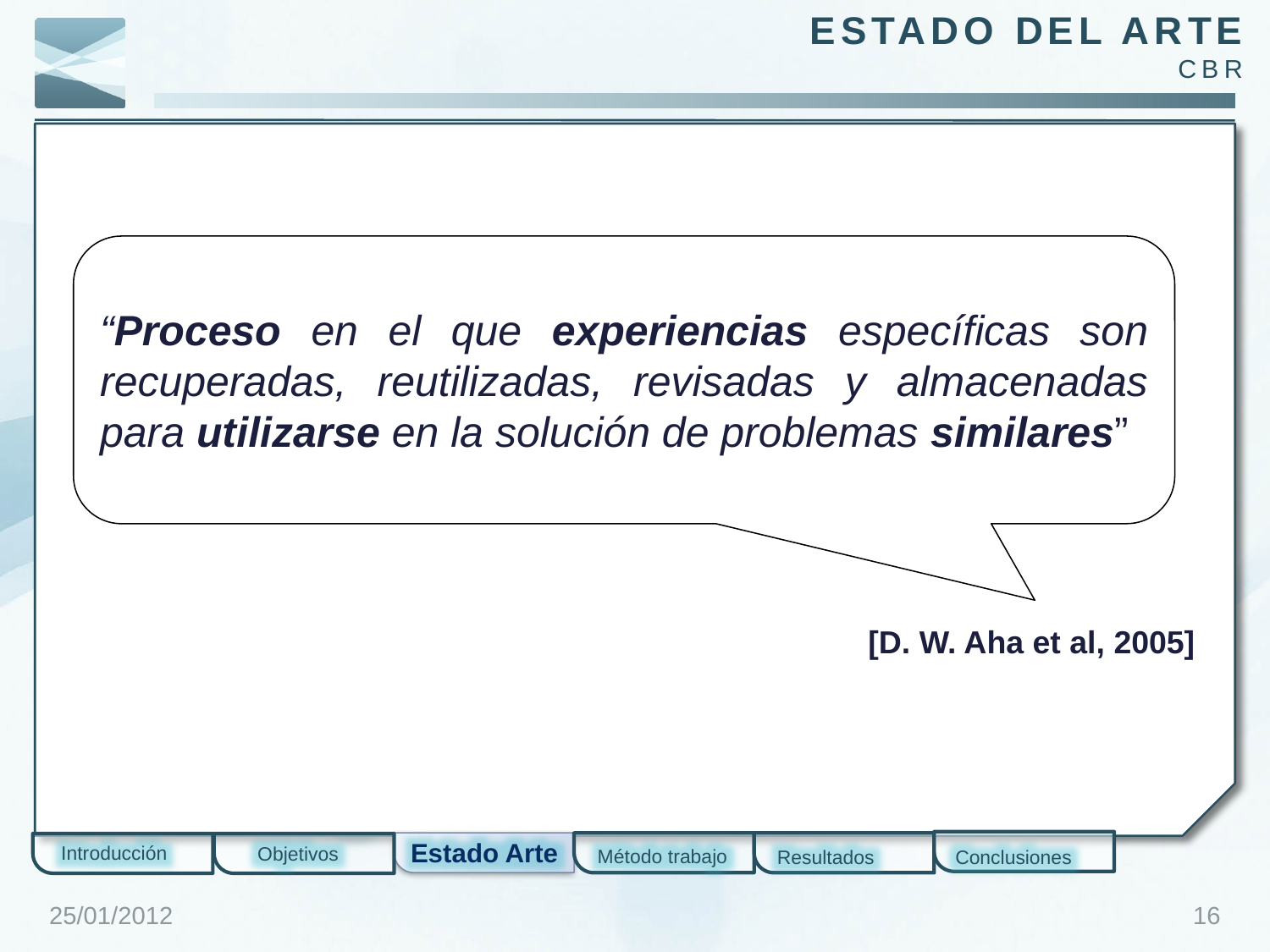

Estado del arte
CBR
“Proceso en el que experiencias específicas son recuperadas, reutilizadas, revisadas y almacenadas para utilizarse en la solución de problemas similares”
[D. W. Aha et al, 2005]

Estado Arte
Introducción
Objetivos
Método trabajo
Resultados
Conclusiones
25/01/2012
16